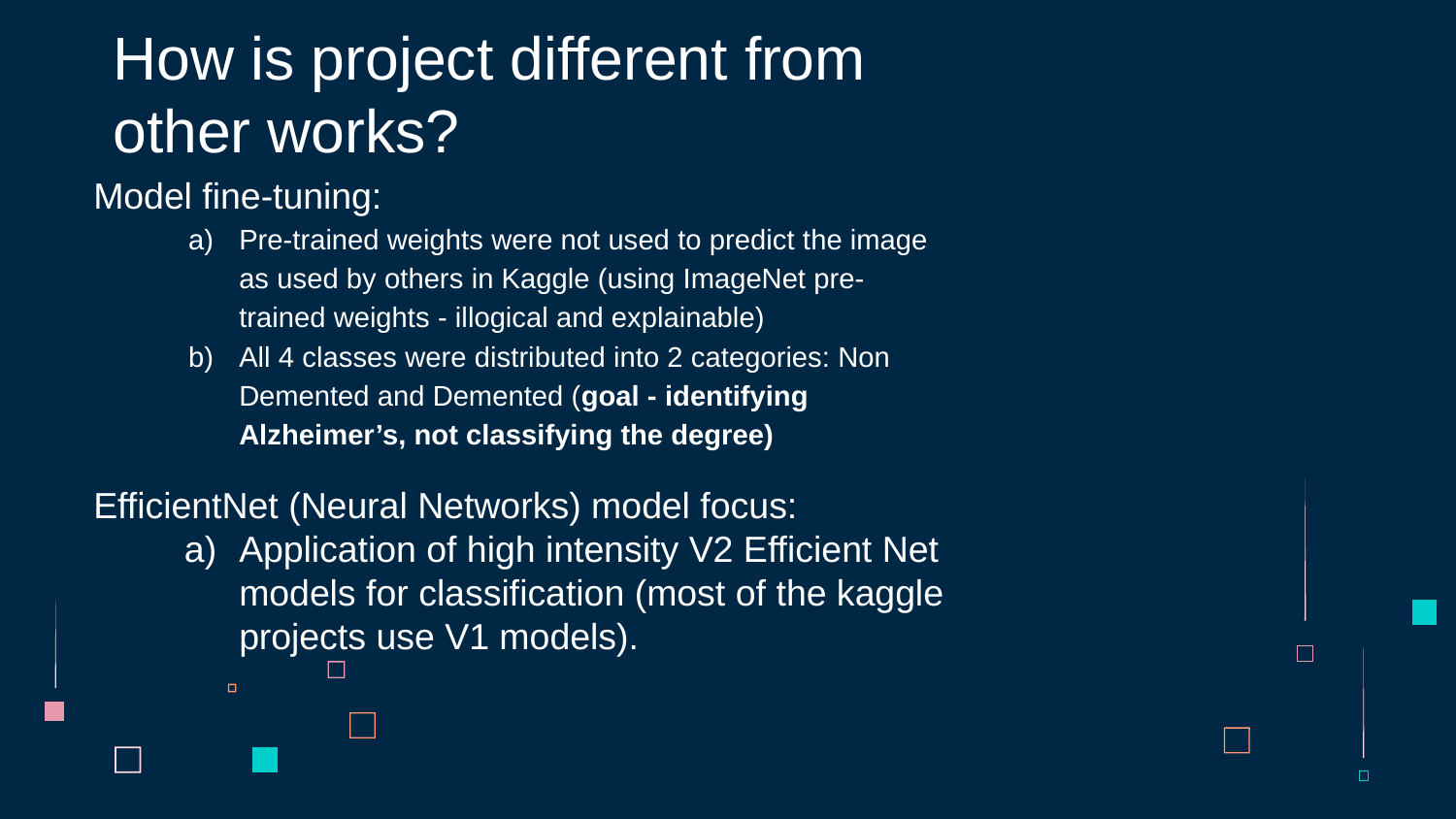

# How is project different from other works?
Model fine-tuning:
Pre-trained weights were not used to predict the image as used by others in Kaggle (using ImageNet pre-trained weights - illogical and explainable)
All 4 classes were distributed into 2 categories: Non Demented and Demented (goal - identifying Alzheimer’s, not classifying the degree)
EfficientNet (Neural Networks) model focus:
Application of high intensity V2 Efficient Net models for classification (most of the kaggle projects use V1 models).